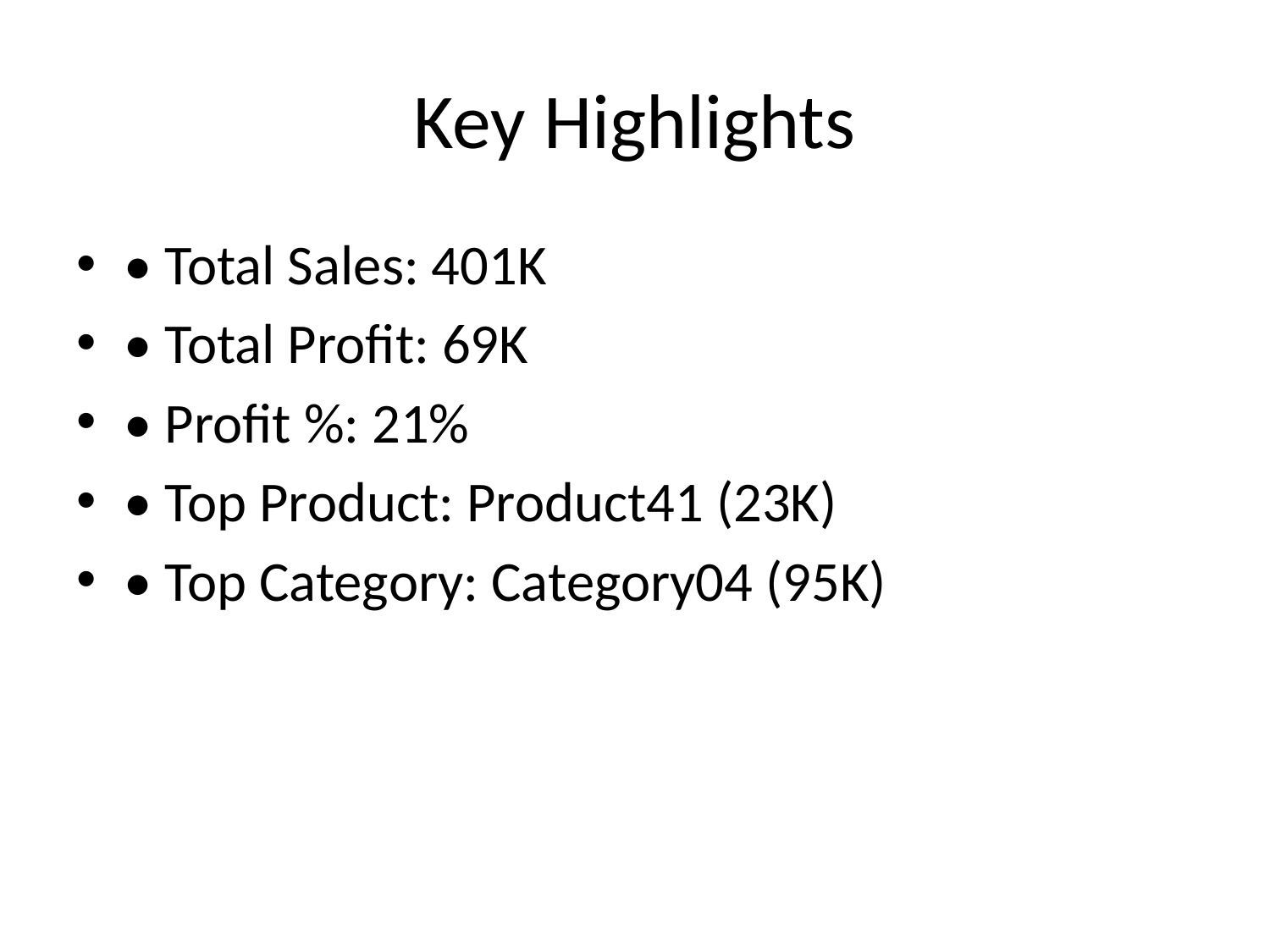

# Key Highlights
• Total Sales: 401K
• Total Profit: 69K
• Profit %: 21%
• Top Product: Product41 (23K)
• Top Category: Category04 (95K)